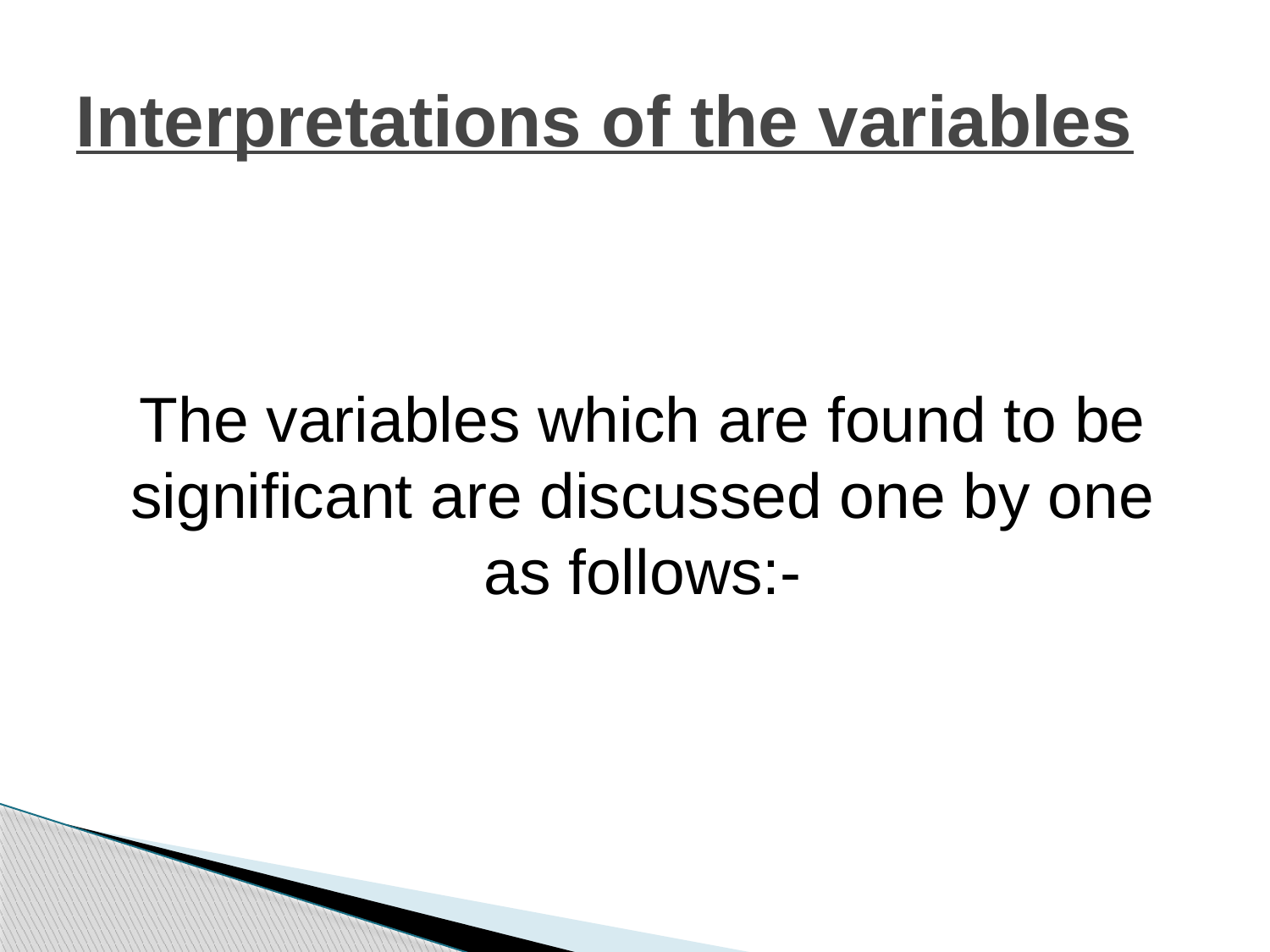

# Interpretations of the variables

The variables which are found to be significant are discussed one by one as follows:-